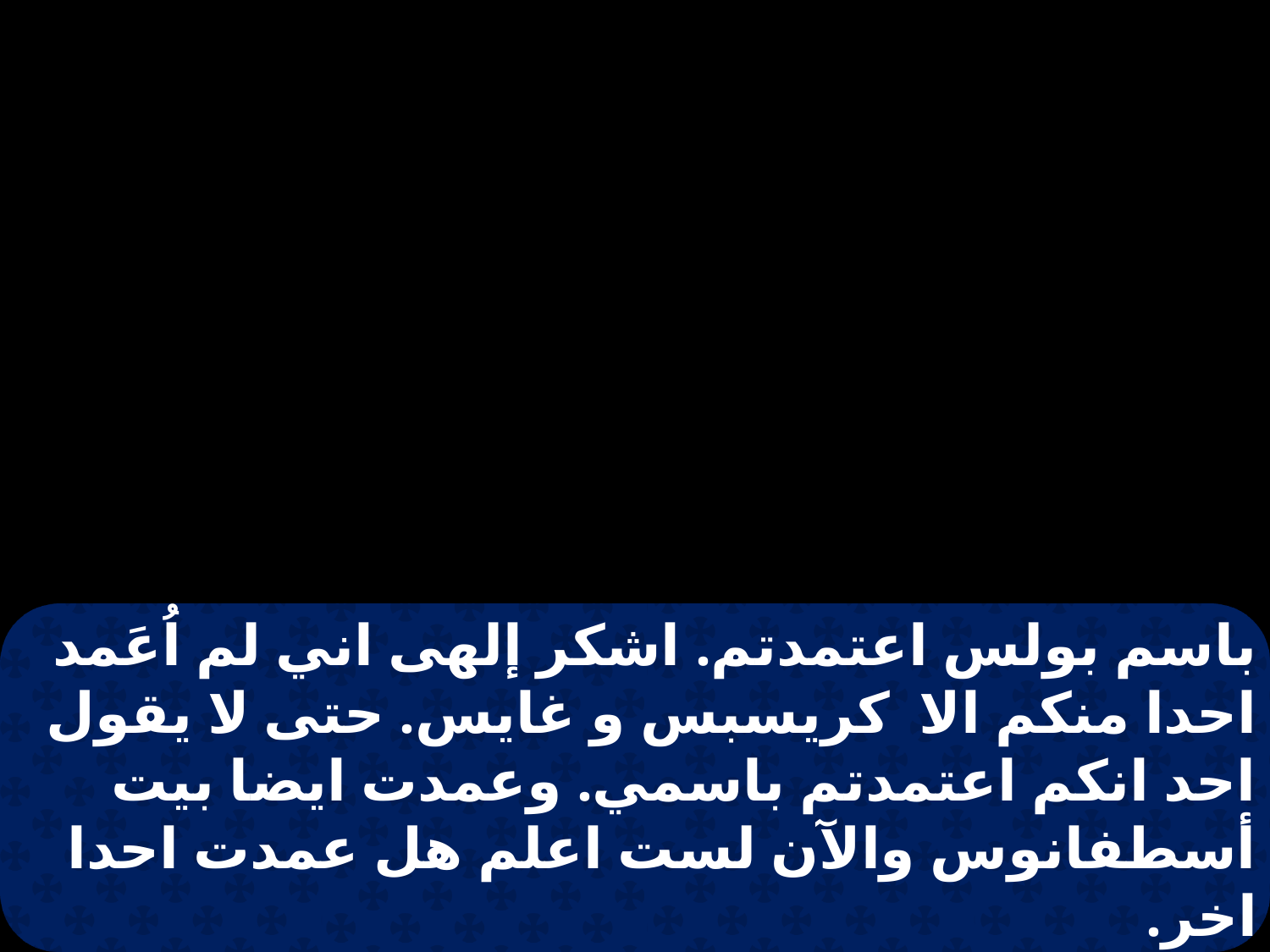

باسم بولس اعتمدتم. اشكر إلهى اني لم اُعَمد احدا منكم الا  كريسبس و غايس. حتى لا يقول احد انكم اعتمدتم باسمي. وعمدت ايضا بيت أسطفانوس والآن لست اعلم هل عمدت احدا اخر.